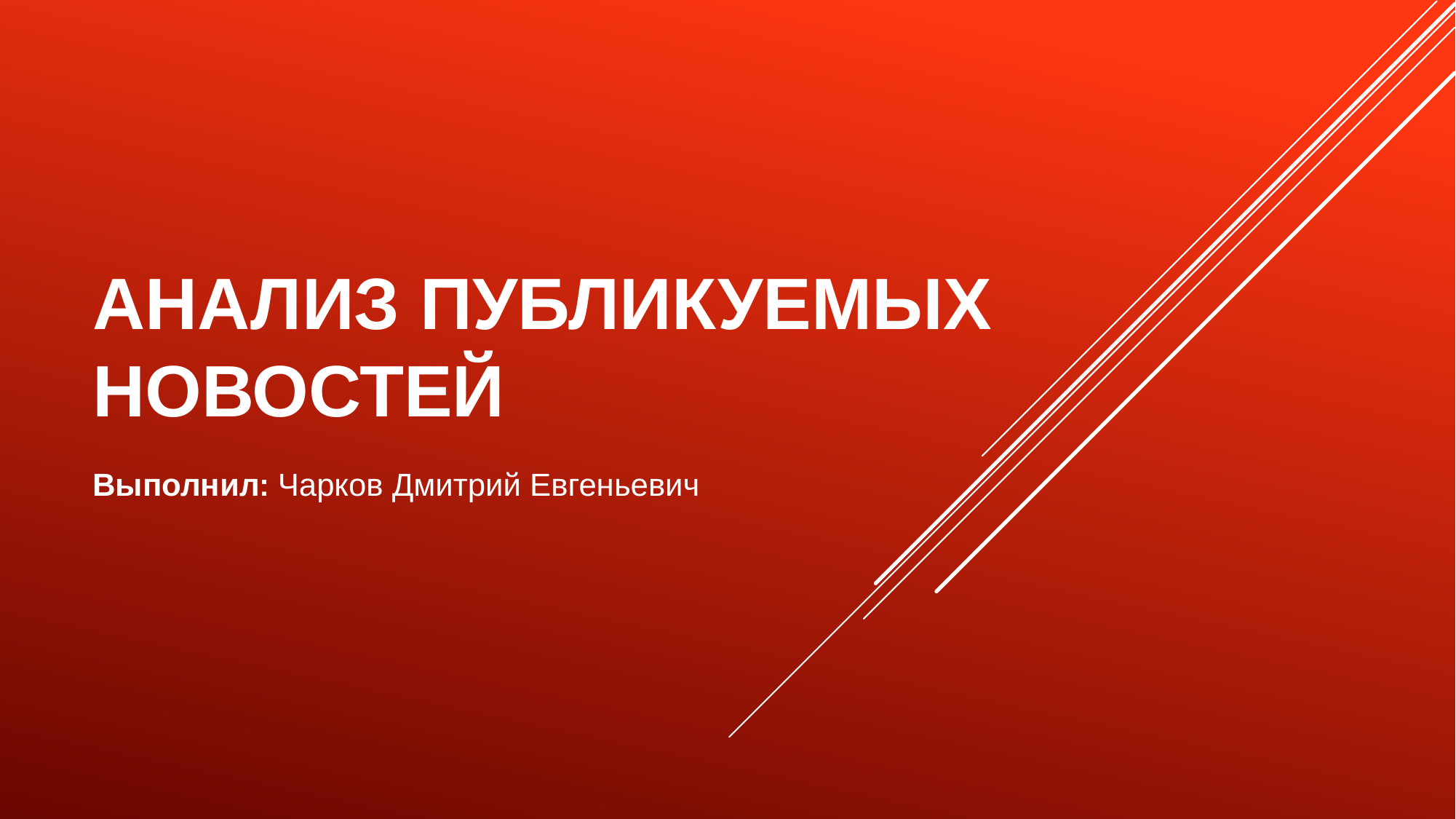

# Анализ публикуемых новостей
Выполнил: Чарков Дмитрий Евгеньевич